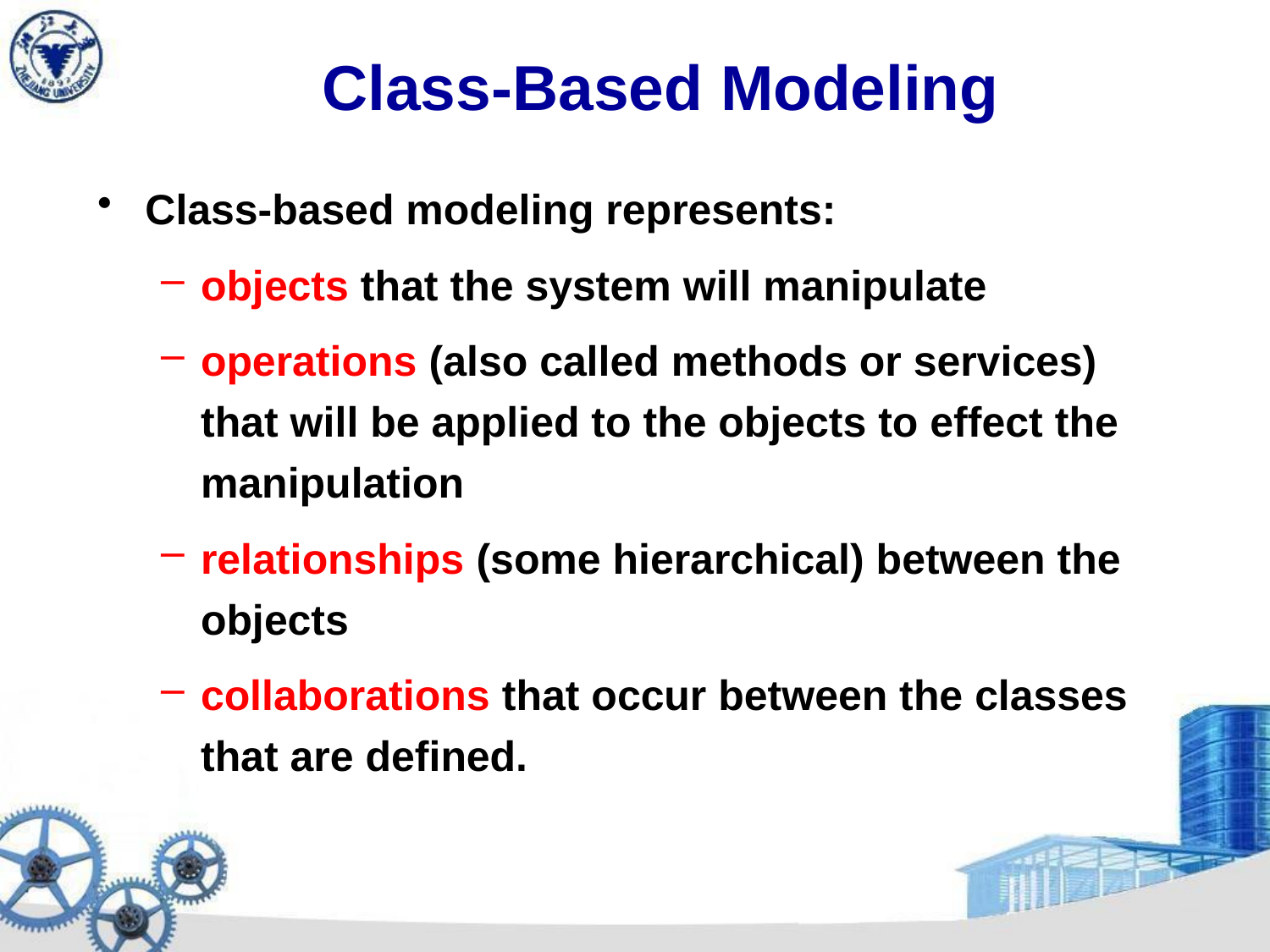

# Class-Based Modeling
Class-based modeling represents:
objects that the system will manipulate
operations (also called methods or services) that will be applied to the objects to effect the manipulation
relationships (some hierarchical) between the objects
collaborations that occur between the classes that are defined.